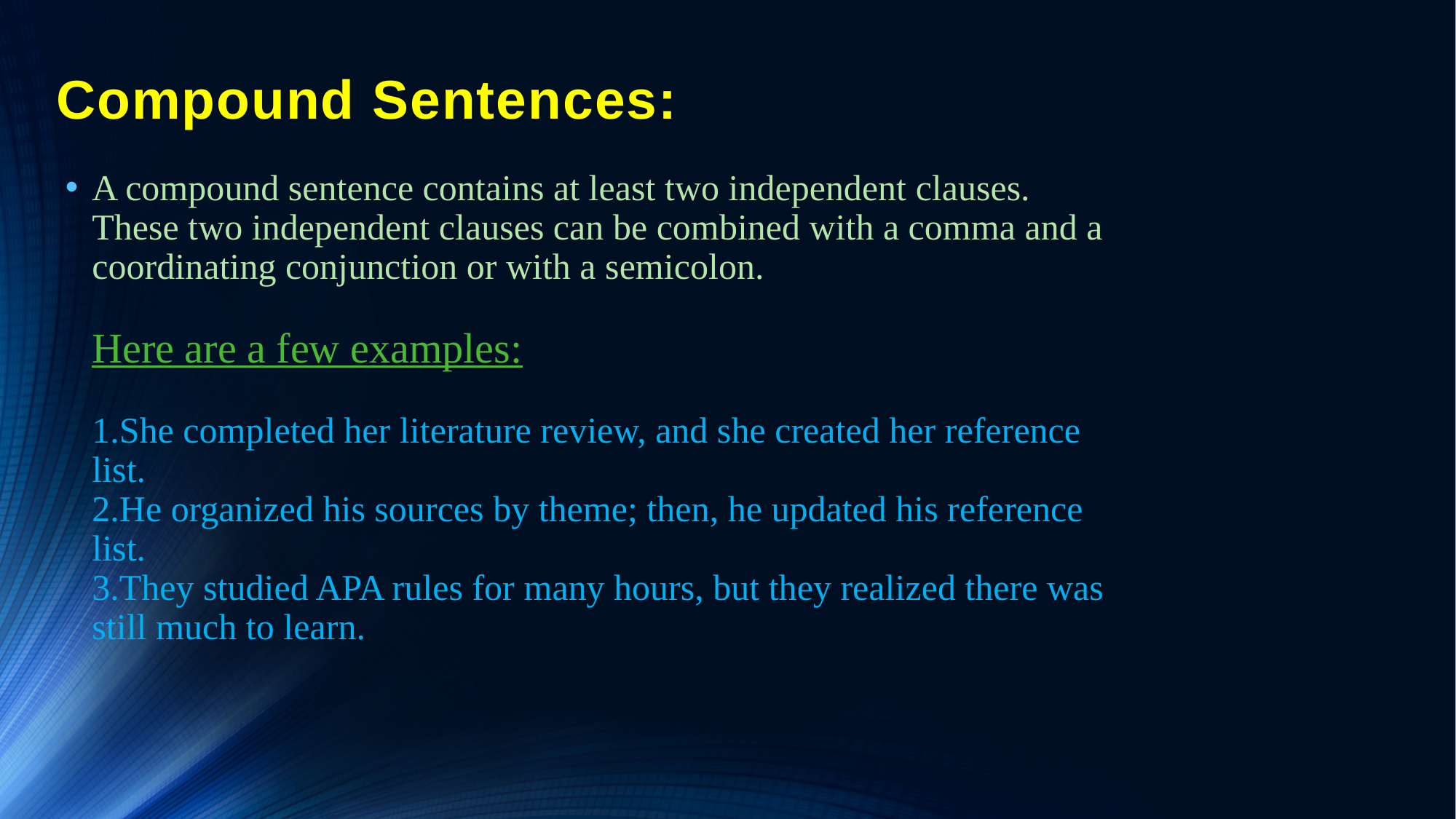

# Compound Sentences:
A compound sentence contains at least two independent clauses.  These two independent clauses can be combined with a comma and a coordinating conjunction or with a semicolon.
Here are a few examples:
1.She completed her literature review, and she created her reference list.
2.He organized his sources by theme; then, he updated his reference list.
3.They studied APA rules for many hours, but they realized there was still much to learn.